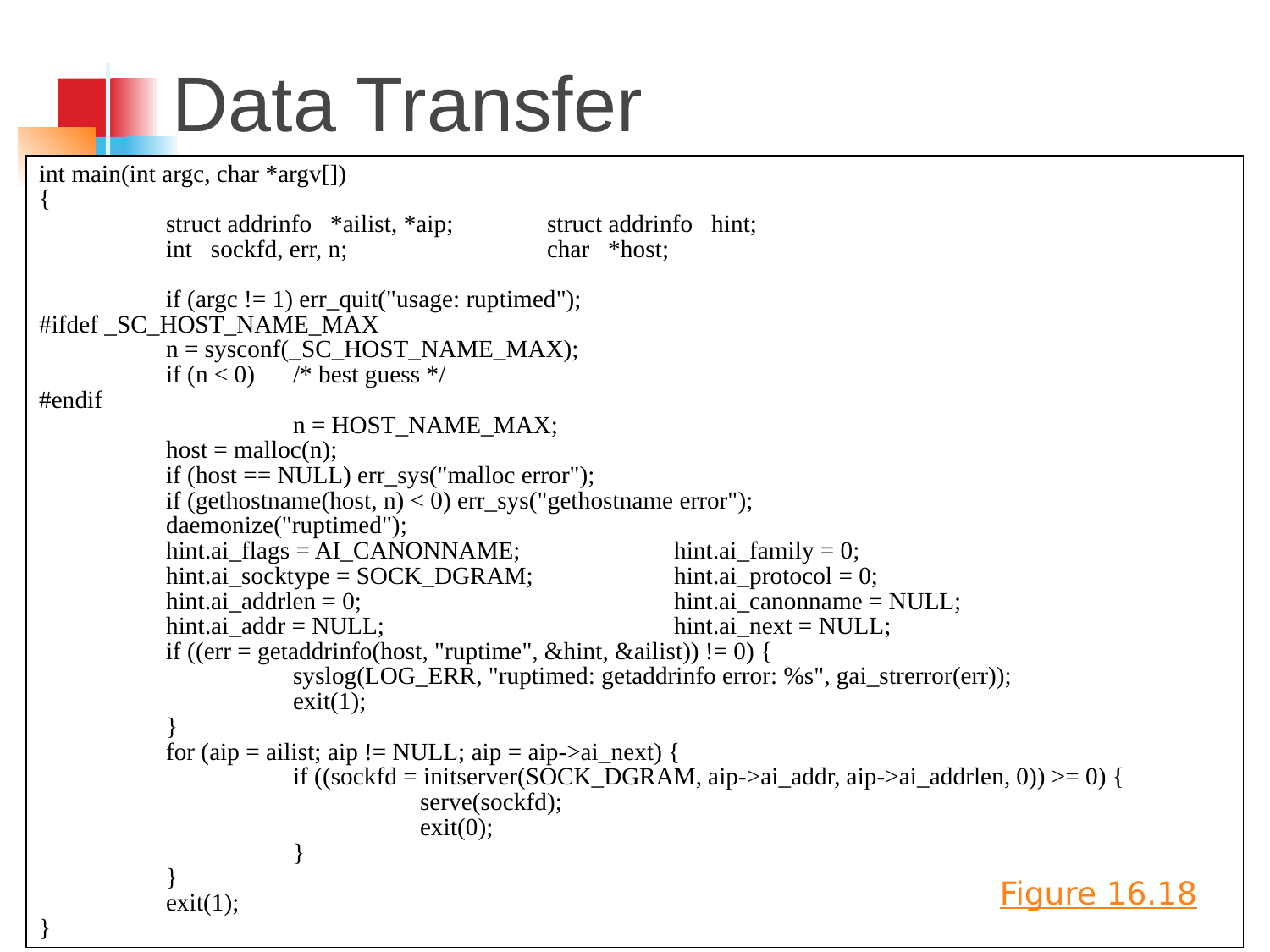

Data Transfer
int main(int argc, char *argv[])
{
	struct addrinfo   *ailist, *aip; 	struct addrinfo   hint;
	int   sockfd, err, n;		char   *host;

	if (argc != 1) err_quit("usage: ruptimed");
#ifdef _SC_HOST_NAME_MAX
	n = sysconf(_SC_HOST_NAME_MAX);
	if (n < 0)	/* best guess */
#endif
		n = HOST_NAME_MAX;
	host = malloc(n);
	if (host == NULL) err_sys("malloc error");
	if (gethostname(host, n) < 0) err_sys("gethostname error");
	daemonize("ruptimed");
	hint.ai_flags = AI_CANONNAME;		hint.ai_family = 0;
	hint.ai_socktype = SOCK_DGRAM;		hint.ai_protocol = 0;
	hint.ai_addrlen = 0;			hint.ai_canonname = NULL;
	hint.ai_addr = NULL;			hint.ai_next = NULL;
	if ((err = getaddrinfo(host, "ruptime", &hint, &ailist)) != 0) {
		syslog(LOG_ERR, "ruptimed: getaddrinfo error: %s", gai_strerror(err));
		exit(1);
	}
	for (aip = ailist; aip != NULL; aip = aip->ai_next) {
		if ((sockfd = initserver(SOCK_DGRAM, aip->ai_addr, aip->ai_addrlen, 0)) >= 0) {
			serve(sockfd);
			exit(0);
		}
	}
	exit(1);
}
©2007 Im, Lee, and Park, Hanyang University
Figure 16.18